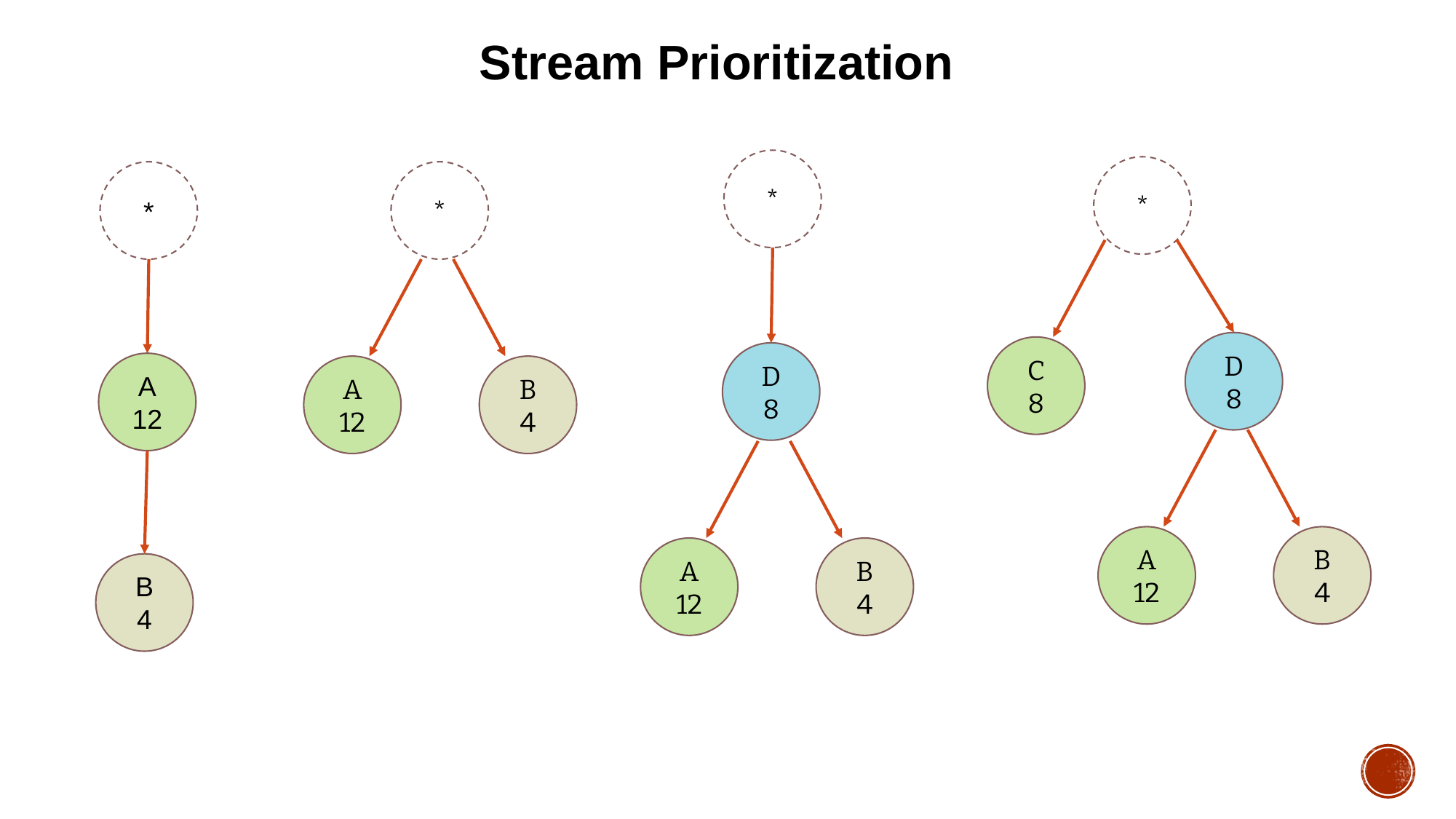

Stream Prioritization
*
A
12
B
4
D
8
*
A
12
B
4
D
8
С
8
*
A
12
B
4
*
A
12
B
4